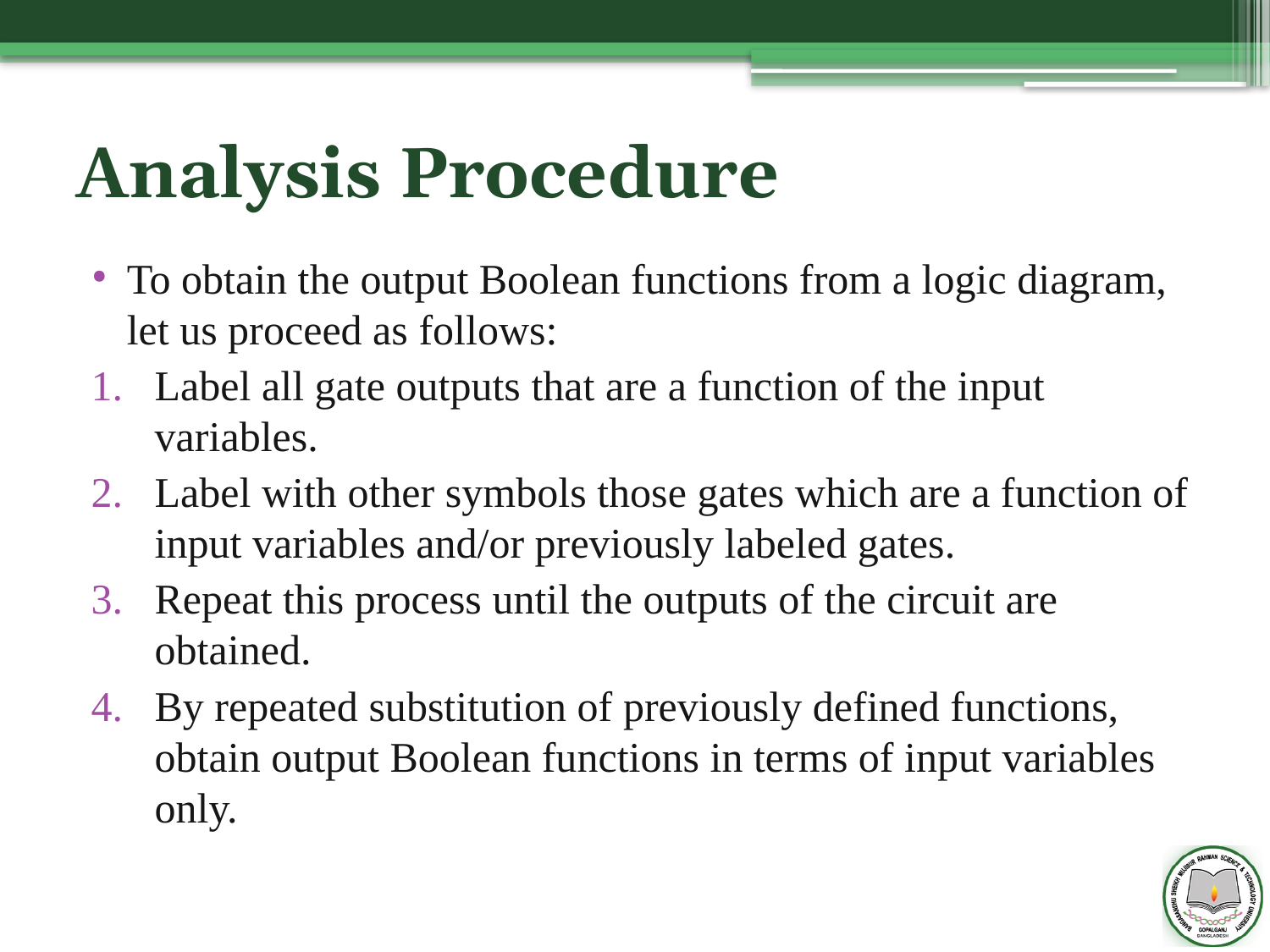

# Analysis Procedure
To obtain the output Boolean functions from a logic diagram, let us proceed as follows:
Label all gate outputs that are a function of the input variables.
Label with other symbols those gates which are a function of input variables and/or previously labeled gates.
Repeat this process until the outputs of the circuit are obtained.
By repeated substitution of previously defined functions, obtain output Boolean functions in terms of input variables only.